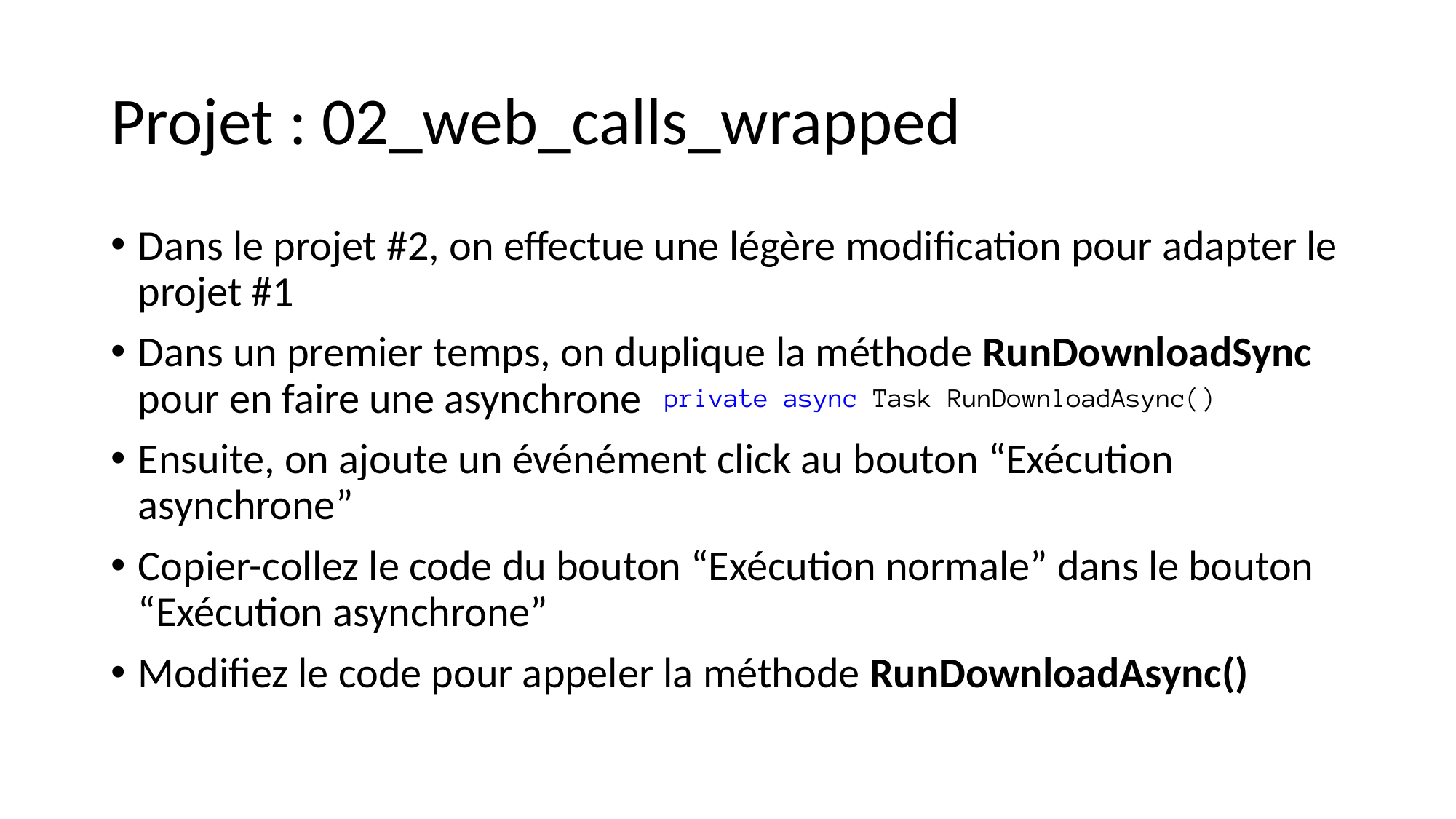

# Projet : 02_web_calls_wrapped
Dans le projet #2, on effectue une légère modification pour adapter le projet #1
Dans un premier temps, on duplique la méthode RunDownloadSync pour en faire une asynchrone
Ensuite, on ajoute un événément click au bouton “Exécution asynchrone”
Copier-collez le code du bouton “Exécution normale” dans le bouton “Exécution asynchrone”
Modifiez le code pour appeler la méthode RunDownloadAsync()
private async Task RunDownloadAsync()